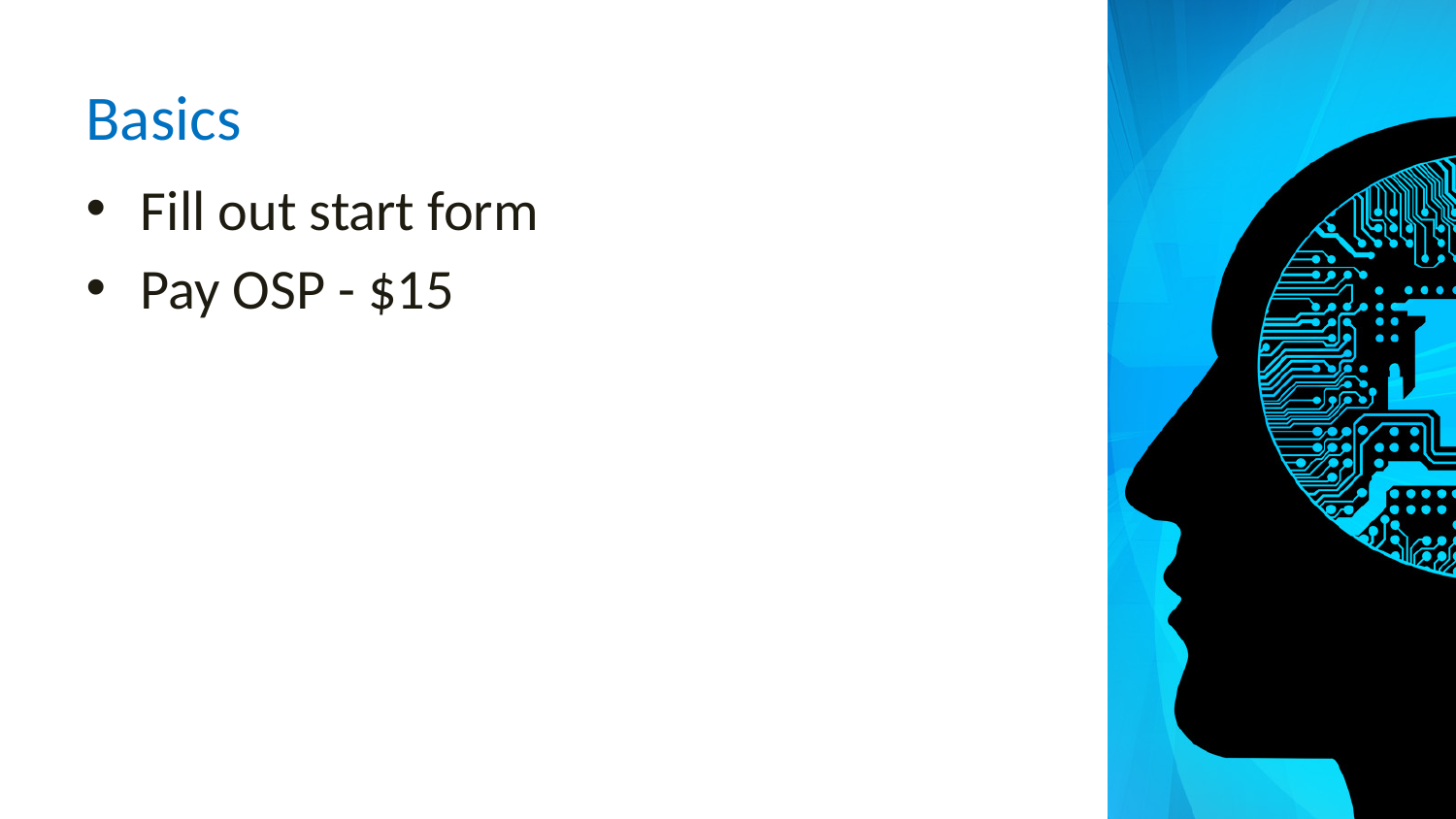

# Basics
Fill out start form
Pay OSP - $15